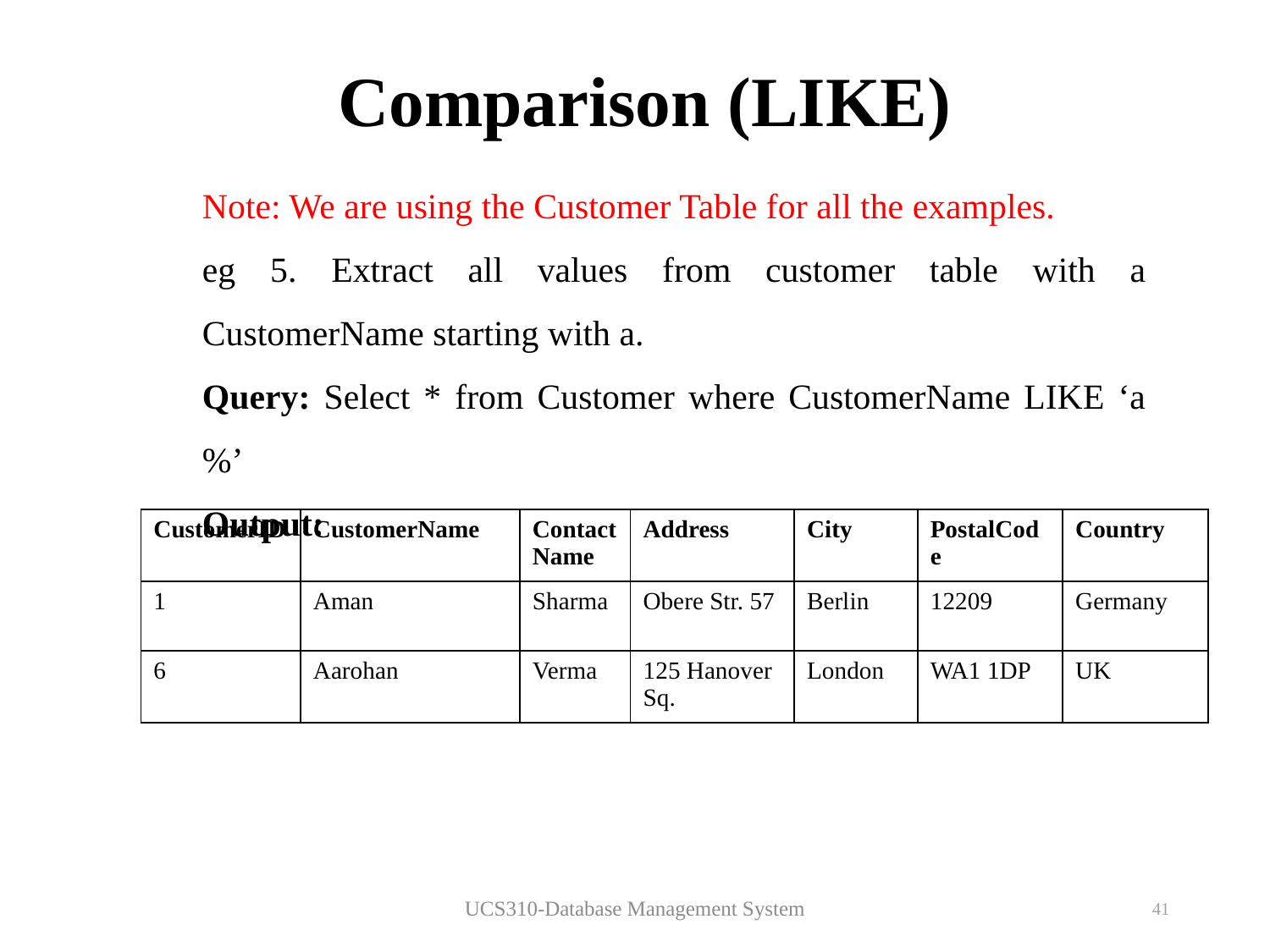

.
.
# Comparison (LIKE)
Note: We are using the Customer Table for all the examples.
eg 5. Extract all values from customer table with a CustomerName starting with a.
Query: Select * from Customer where CustomerName LIKE ‘a%’
Output:

| CustomerID | CustomerName | ContactName | Address | City | PostalCode | Country |
| --- | --- | --- | --- | --- | --- | --- |
| 1 | Aman | Sharma | Obere Str. 57 | Berlin | 12209 | Germany |
| 6 | Aarohan | Verma | 125 Hanover Sq. | London | WA1 1DP | UK |
UCS310-Database Management System
41